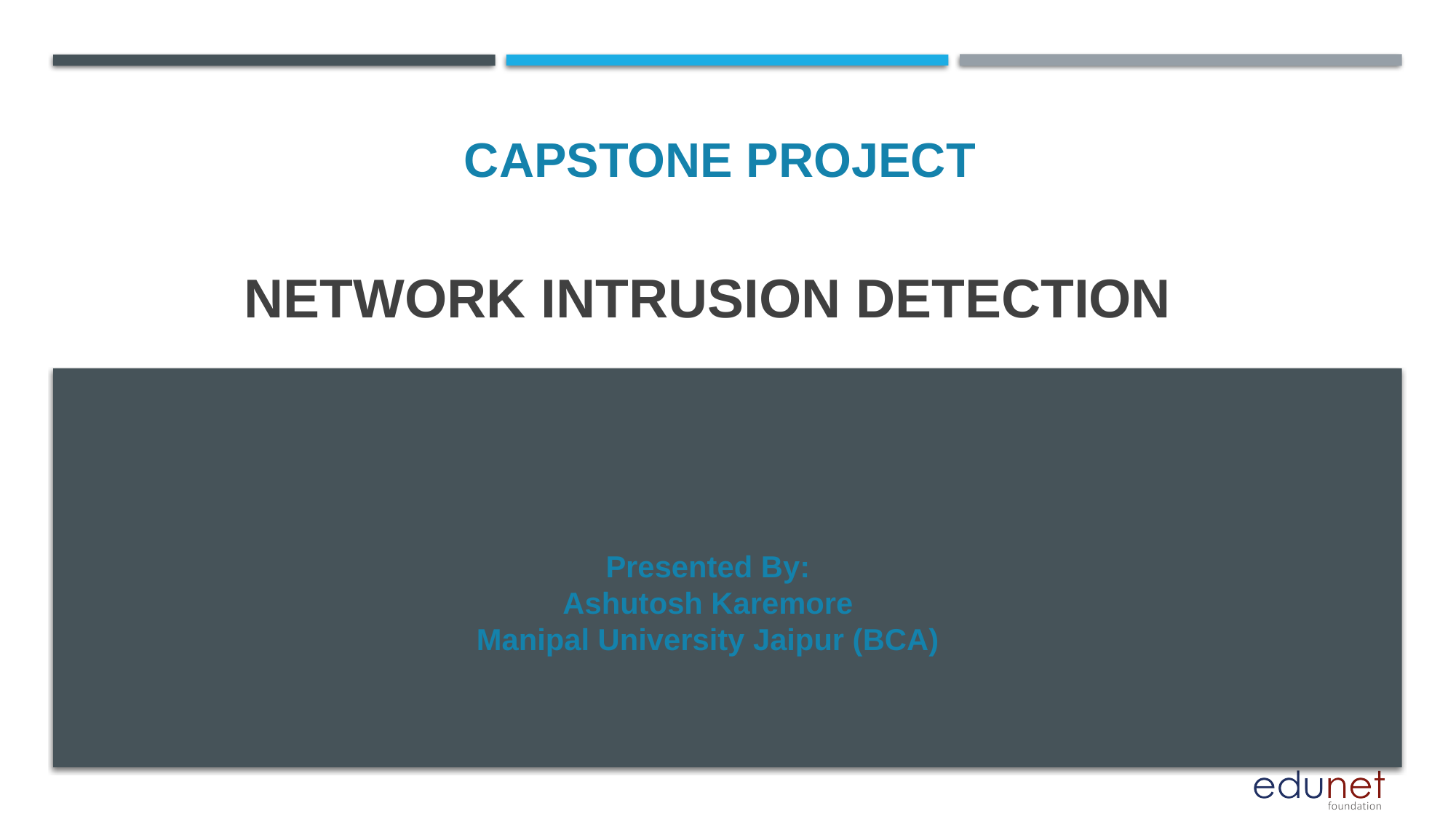

CAPSTONE PROJECT
# Network Intrusion Detection
Presented By:
Ashutosh Karemore
Manipal University Jaipur (BCA)